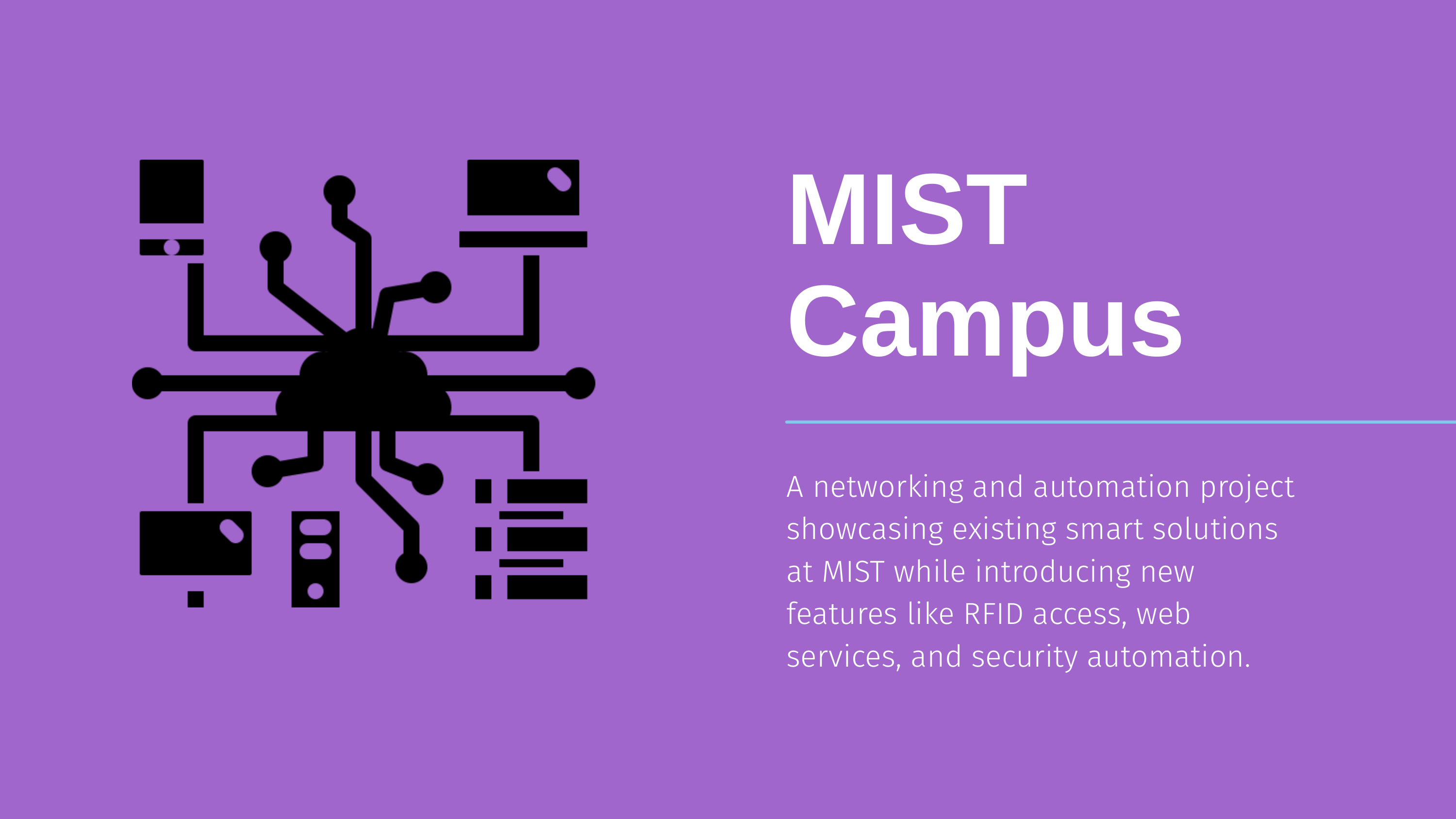

MIST
Campus

A networking and automation project showcasing existing smart solutions at MIST while introducing new features like RFID access, web services, and security automation.